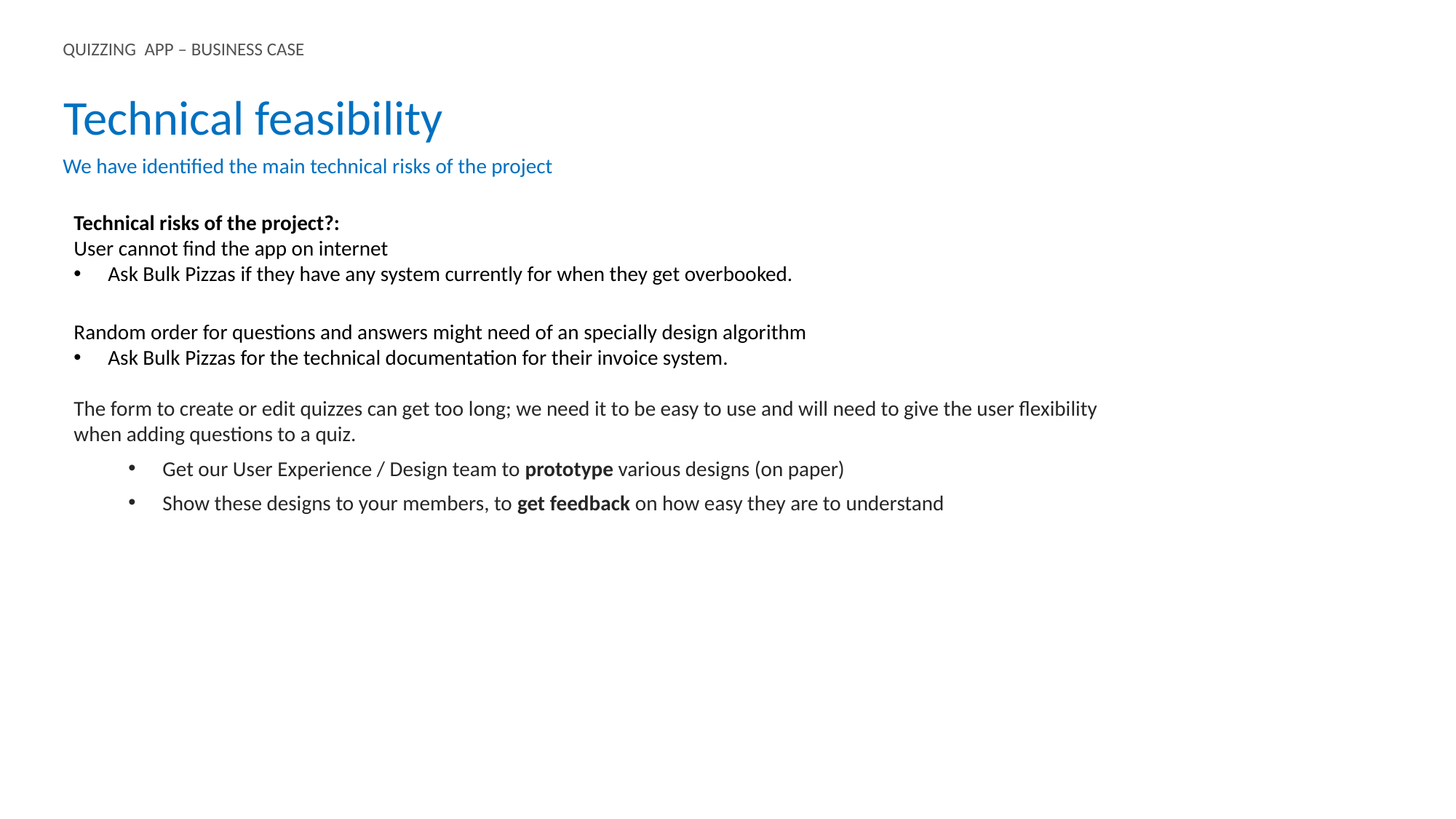

QUIZZING  APP – BUSINESS CASE
Technical feasibility
We have identified the main technical risks of the project
Technical risks of the project?:
User cannot find the app on internet
Ask Bulk Pizzas if they have any system currently for when they get overbooked.

Random order for questions and answers might need of an specially design algorithm
Ask Bulk Pizzas for the technical documentation for their invoice system.

The form to create or edit quizzes can get too long; we need it to be easy to use and will need to give the user flexibility when adding questions to a quiz.
Get our User Experience / Design team to prototype various designs (on paper)
Show these designs to your members, to get feedback on how easy they are to understand